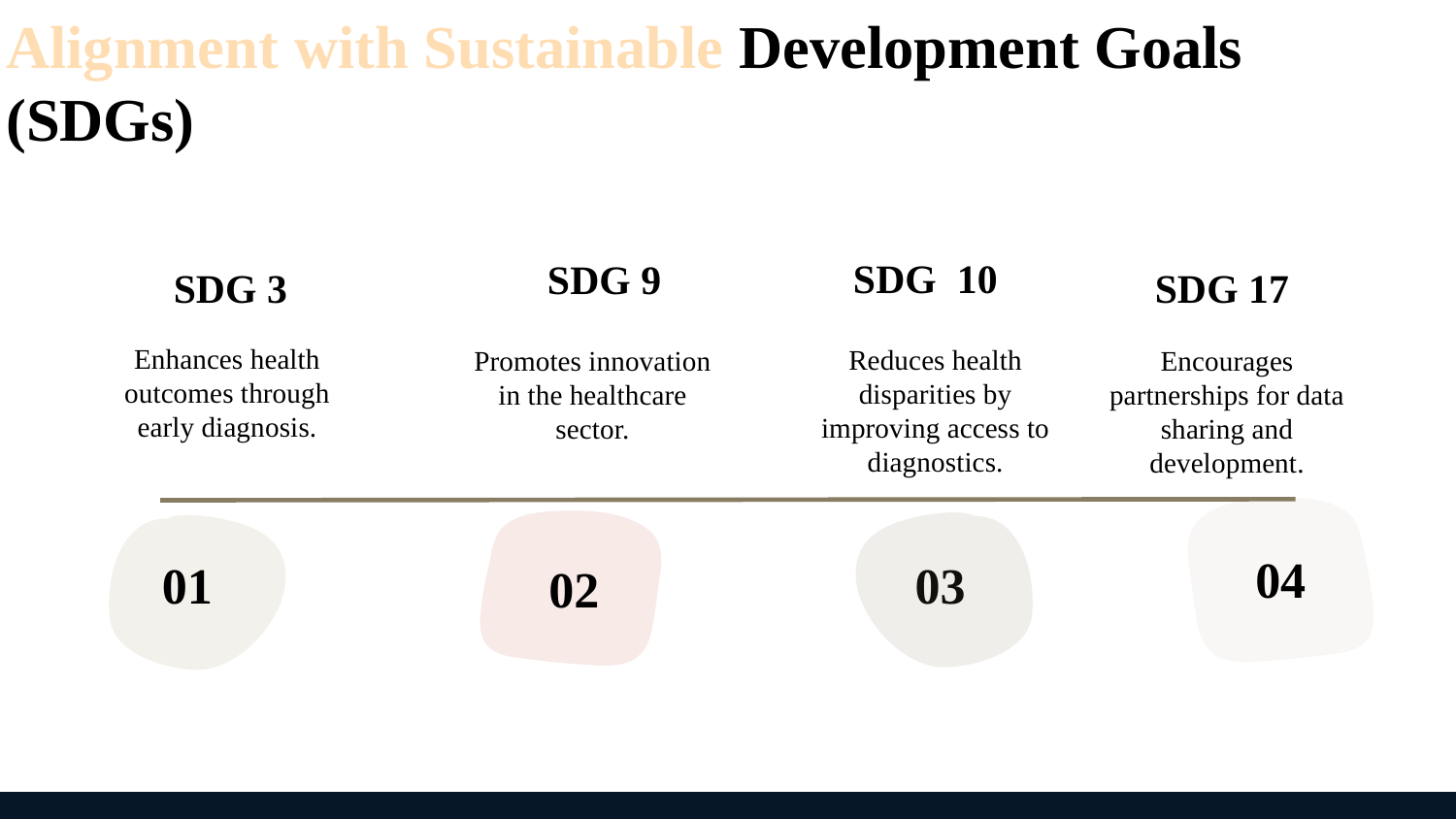

Alignment with Sustainable Development Goals (SDGs)
SDG  10
SDG 9
SDG 3
SDG 17
Enhances health outcomes through early diagnosis.
Reduces health disparities by improving access to diagnostics.
Encourages partnerships for data sharing and development.
Promotes innovation in the healthcare sector.

04
01
03
02